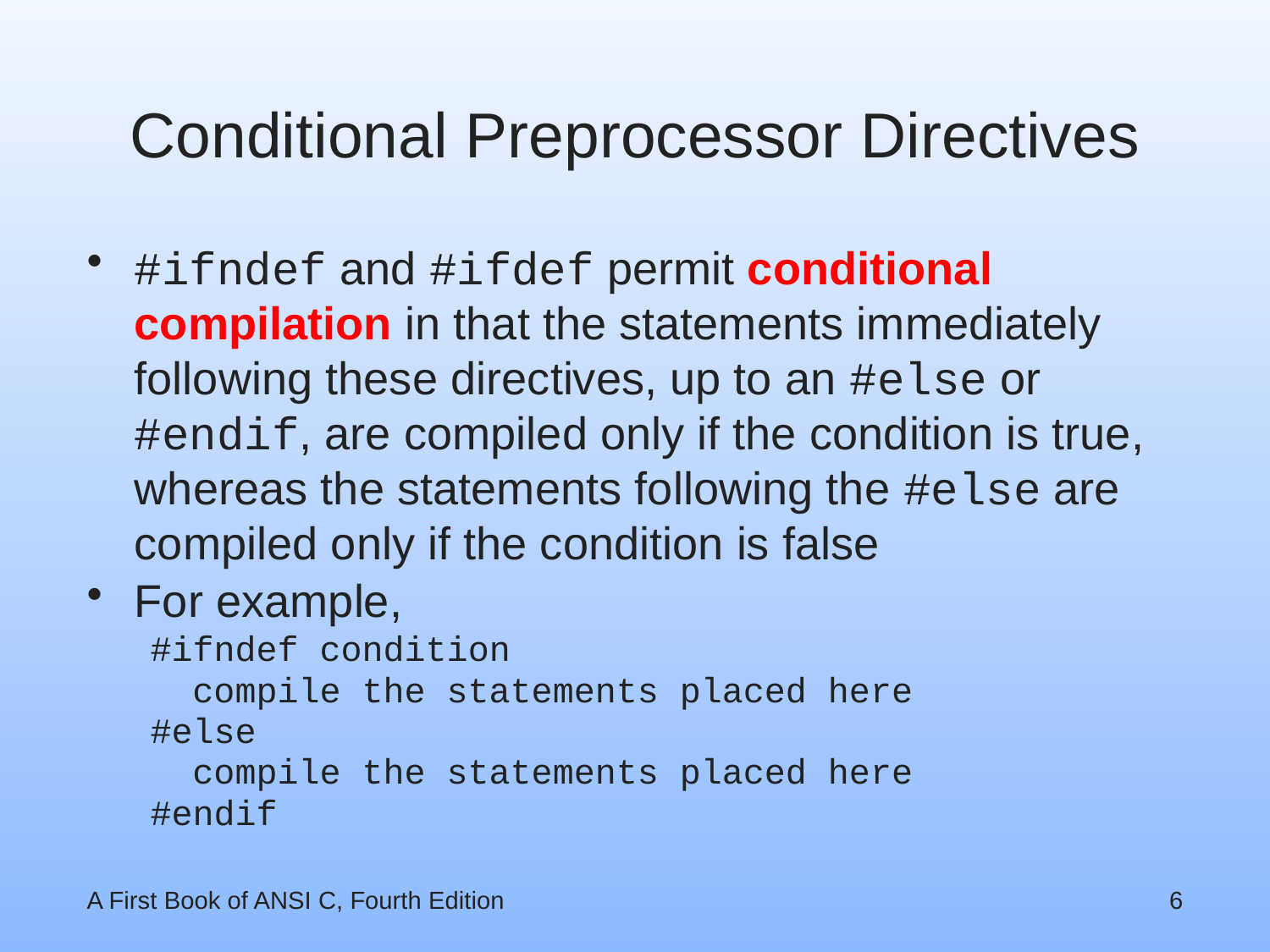

# Conditional Preprocessor Directives
#ifndef and #ifdef permit conditional compilation in that the statements immediately following these directives, up to an #else or #endif, are compiled only if the condition is true, whereas the statements following the #else are compiled only if the condition is false
For example,
#ifndef condition
  compile the statements placed here
#else
  compile the statements placed here
#endif
A First Book of ANSI C, Fourth Edition
6